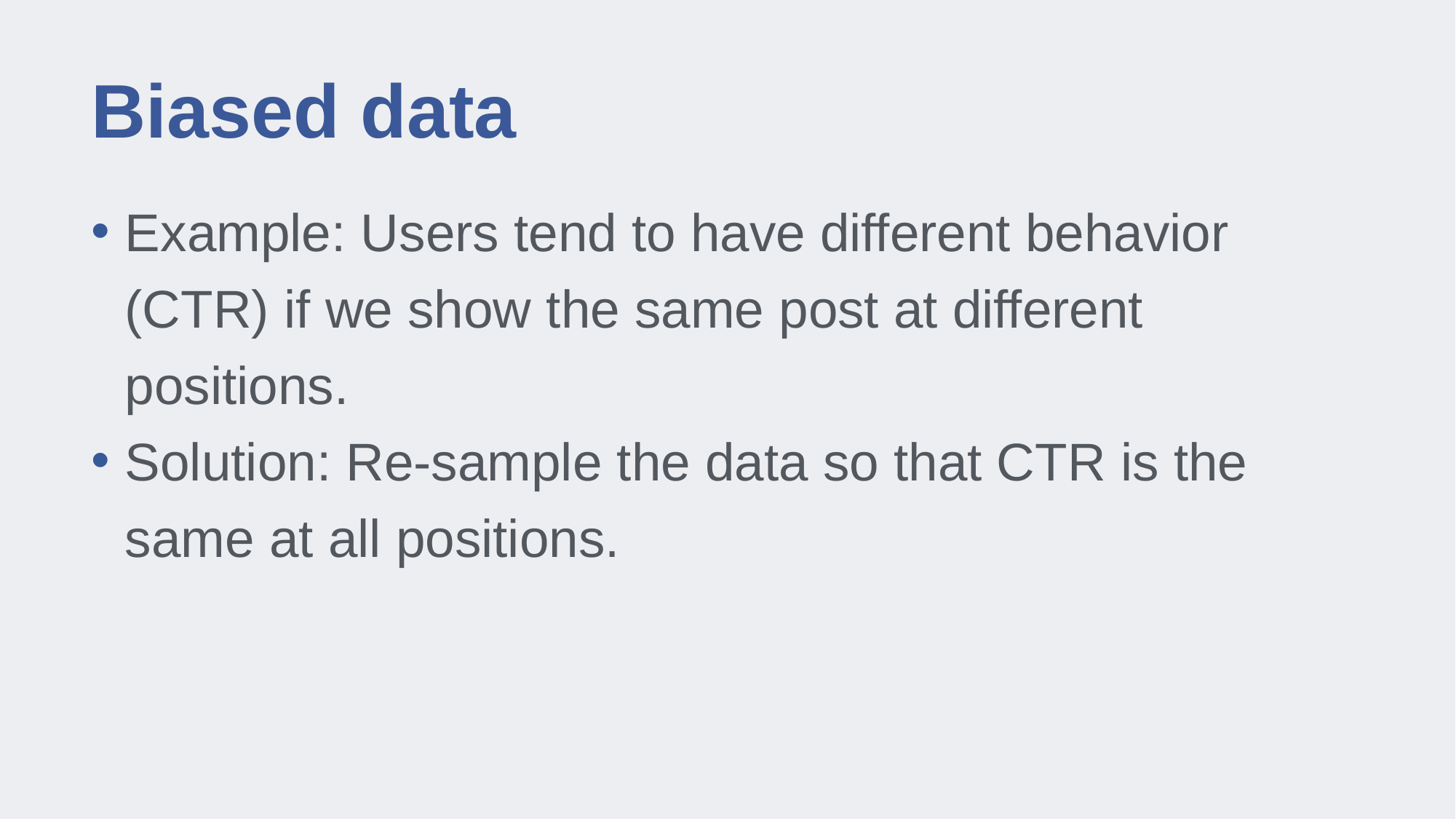

# Biased data
Example: Users tend to have different behavior (CTR) if we show the same post at different positions.
Solution: Re-sample the data so that CTR is the same at all positions.